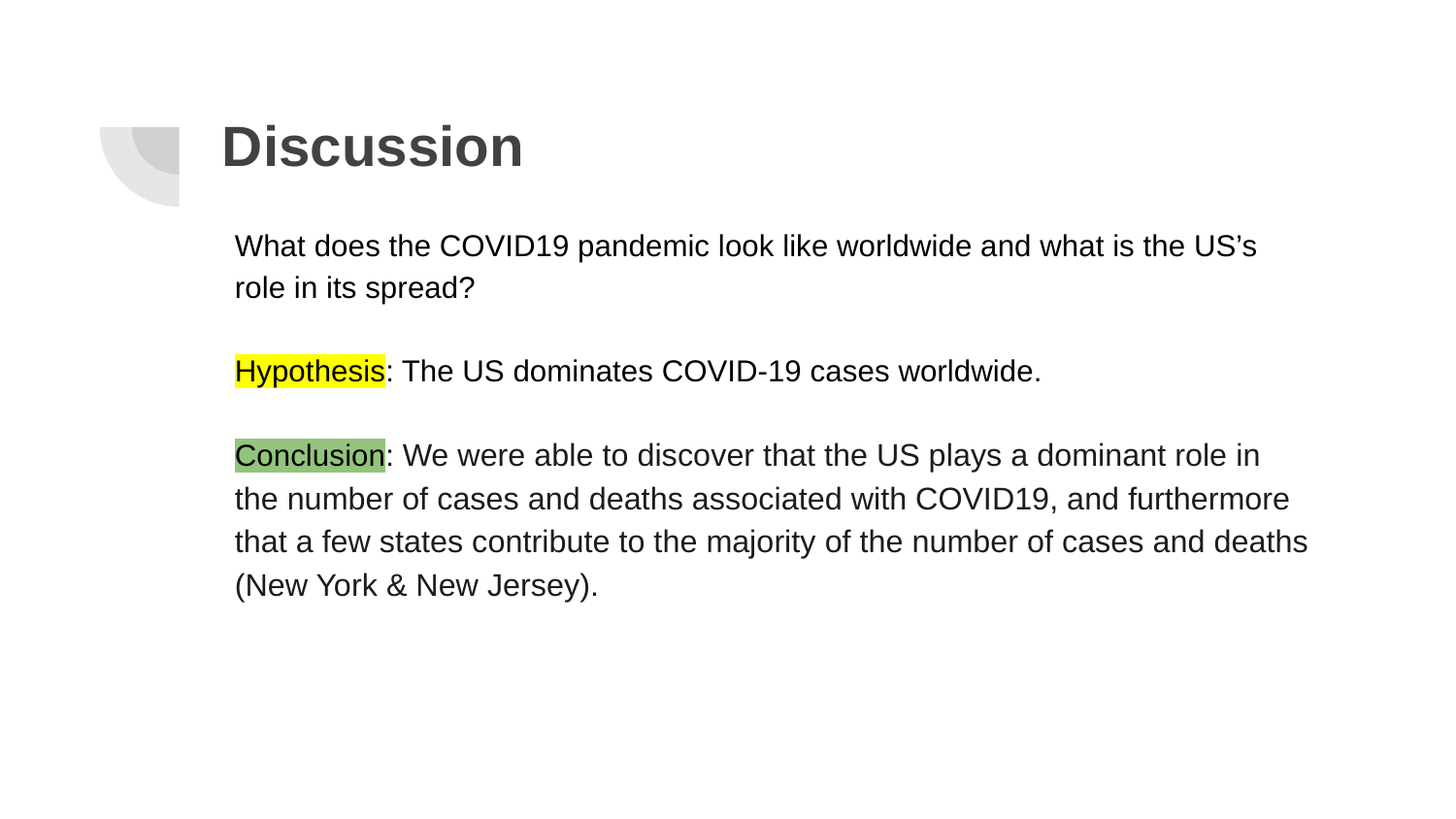

# Discussion

What does the COVID19 pandemic look like worldwide and what is the US’s role in its spread?

Hypothesis: The US dominates COVID-19 cases worldwide.

Conclusion: We were able to discover that the US plays a dominant role in the number of cases and deaths associated with COVID19, and furthermore that a few states contribute to the majority of the number of cases and deaths (New York & New Jersey).